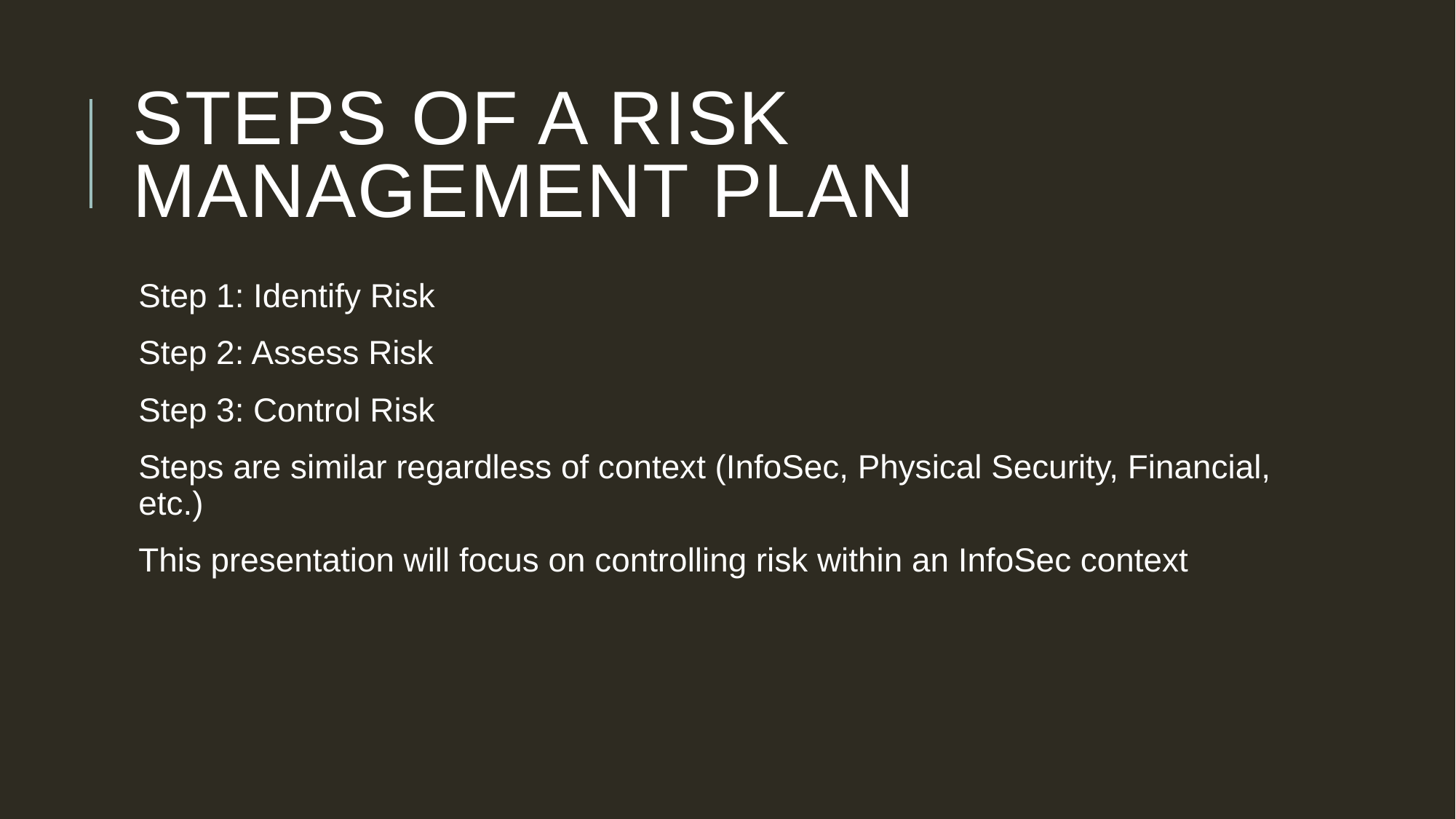

# Steps of a risk management plan
Step 1: Identify Risk
Step 2: Assess Risk
Step 3: Control Risk
Steps are similar regardless of context (InfoSec, Physical Security, Financial, etc.)
This presentation will focus on controlling risk within an InfoSec context